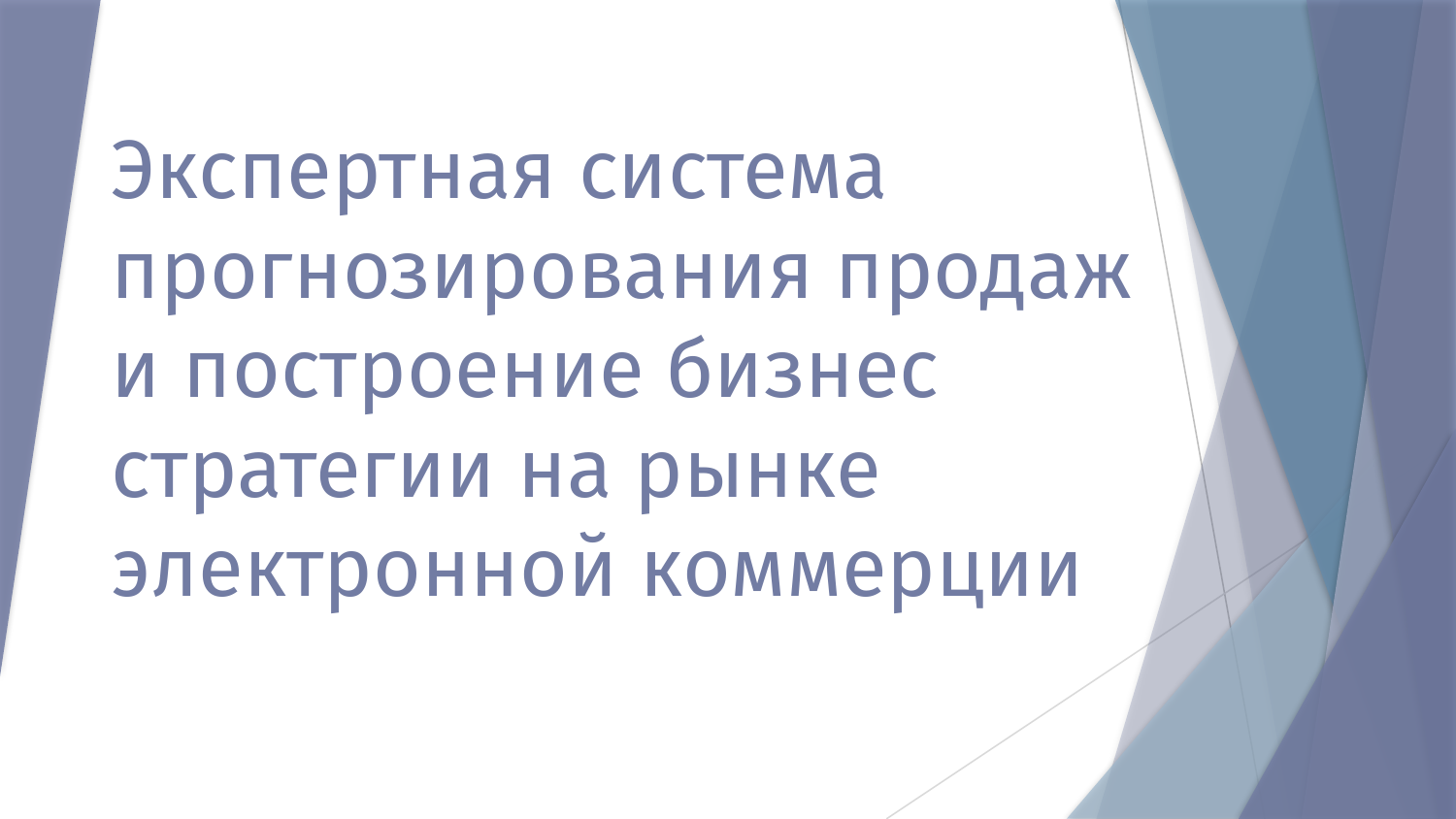

# Экспертная система прогнозирования продаж и построение бизнес стратегии на рынке электронной коммерции